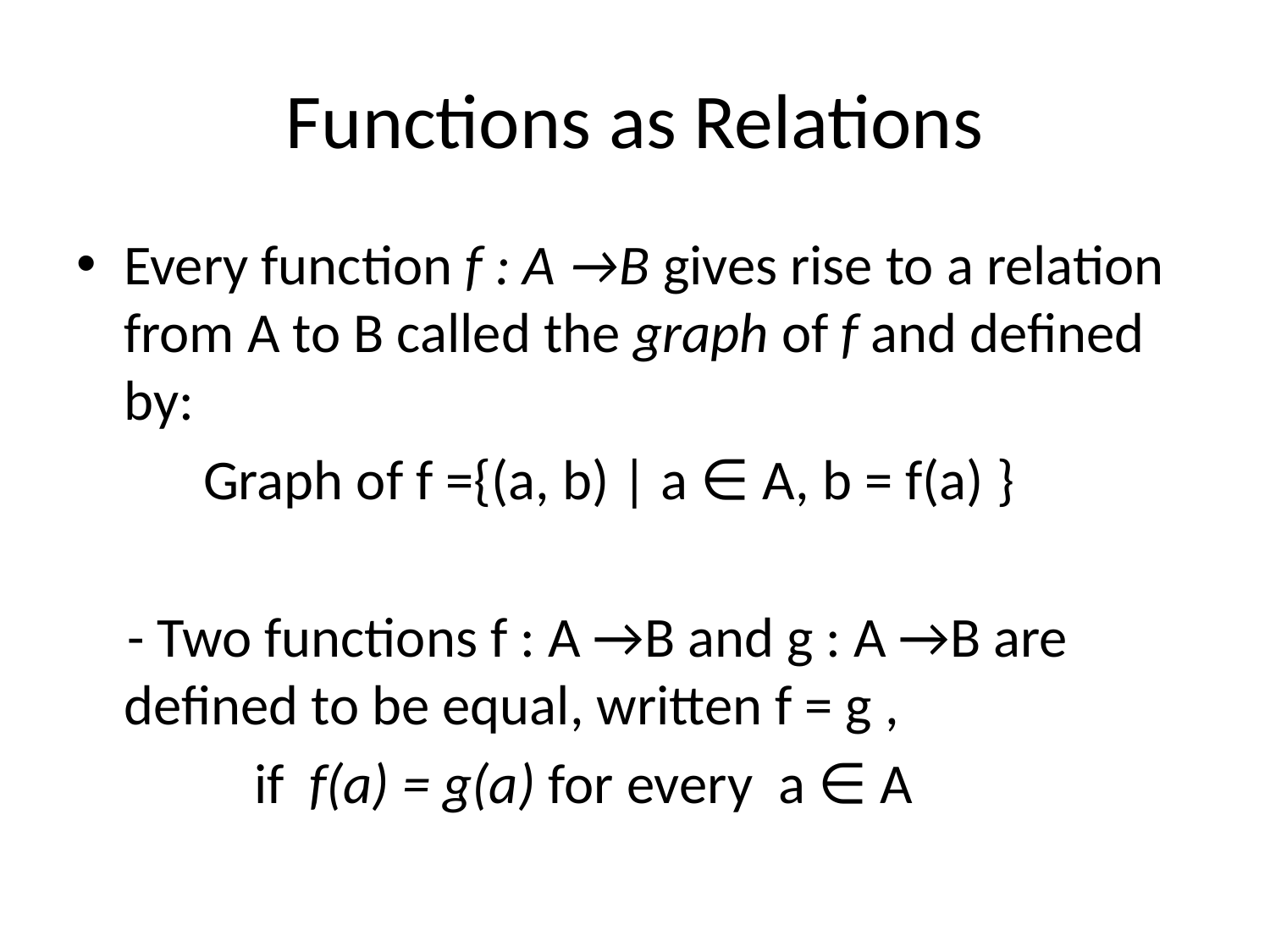

# Functions as Relations
Every function f : A →B gives rise to a relation from A to B called the graph of f and defined by:
          Graph of f ={(a, b) | a ∈ A, b = f(a) }

    - Two functions f : A →B and g : A →B are defined to be equal, written f = g ,
              if  f(a) = g(a) for every  a ∈ A